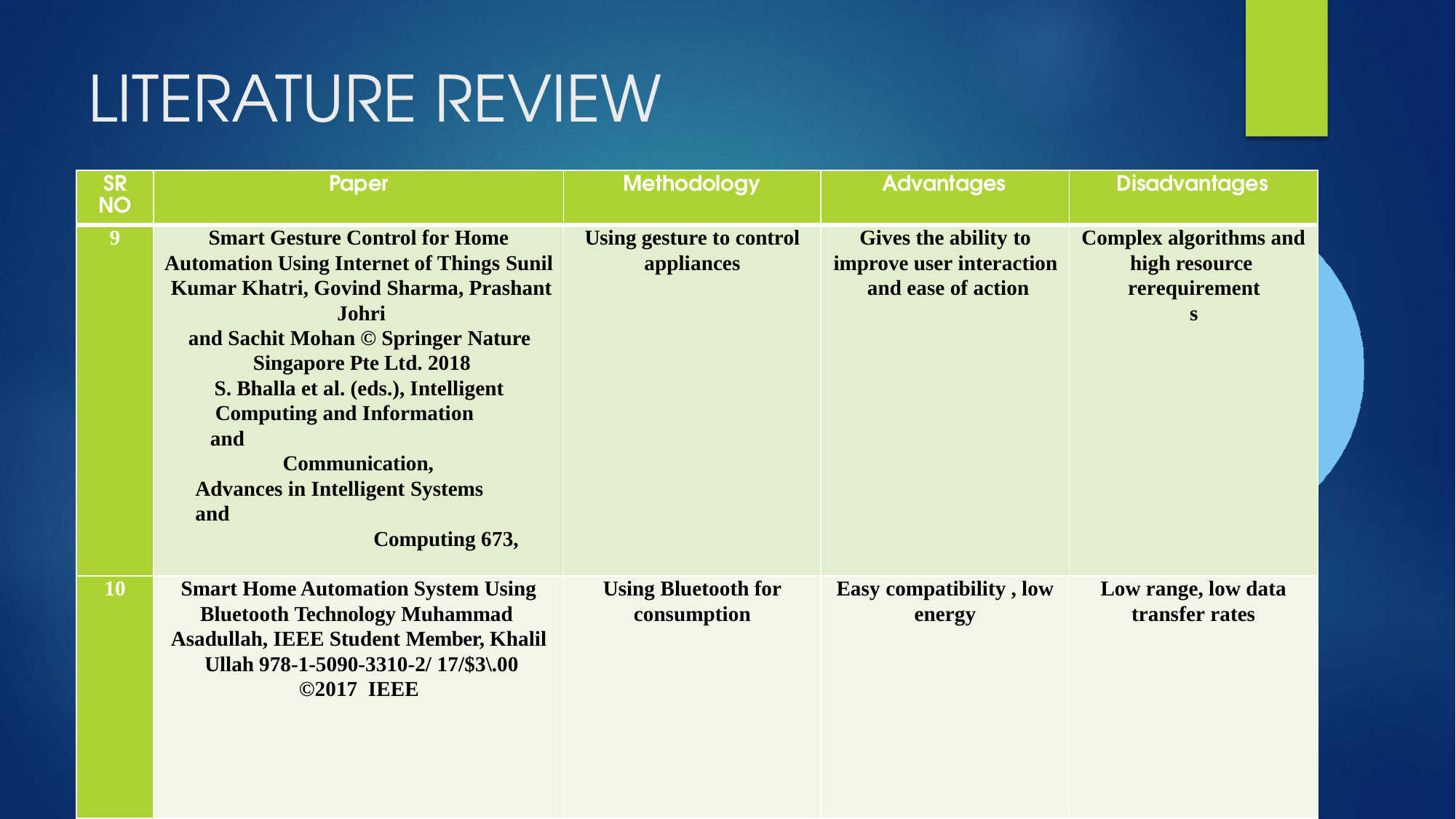

# LITERATURE REVIEW
| SR NO | Paper | Methodology | Advantages | Disadvantages |
| --- | --- | --- | --- | --- |
| 9 | Smart Gesture Control for Home Automation Using Internet of Things Sunil Kumar Khatri, Govind Sharma, Prashant Johri and Sachit Mohan © Springer Nature Singapore Pte Ltd. 2018 S. Bhalla et al. (eds.), Intelligent Computing and Information and Communication, Advances in Intelligent Systems and Computing 673, | Using gesture to control appliances | Gives the ability to improve user interaction and ease of action | Complex algorithms and high resource rerequirements |
| 10 | Smart Home Automation System Using Bluetooth Technology Muhammad Asadullah, IEEE Student Member, Khalil Ullah 978-1-5090-3310-2/ 17/$3\.00 ©2017 IEEE | Using Bluetooth for consumption | Easy compatibility , low energy | Low range, low data transfer rates |